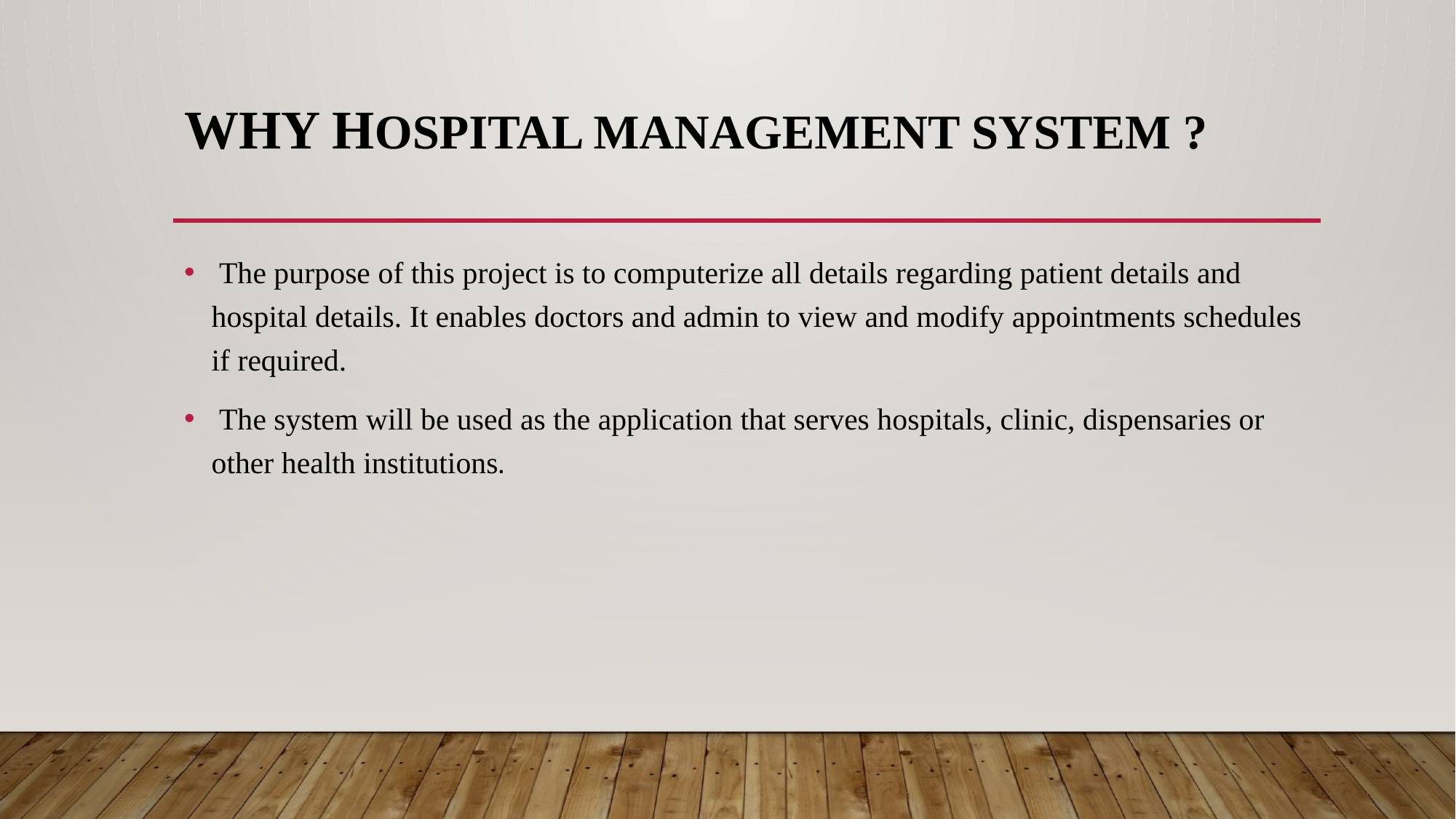

# WHY HOSPITAL MANAGEMENT SYSTEM ?
 The purpose of this project is to computerize all details regarding patient details and hospital details. It enables doctors and admin to view and modify appointments schedules if required.
 The system will be used as the application that serves hospitals, clinic, dispensaries or other health institutions.